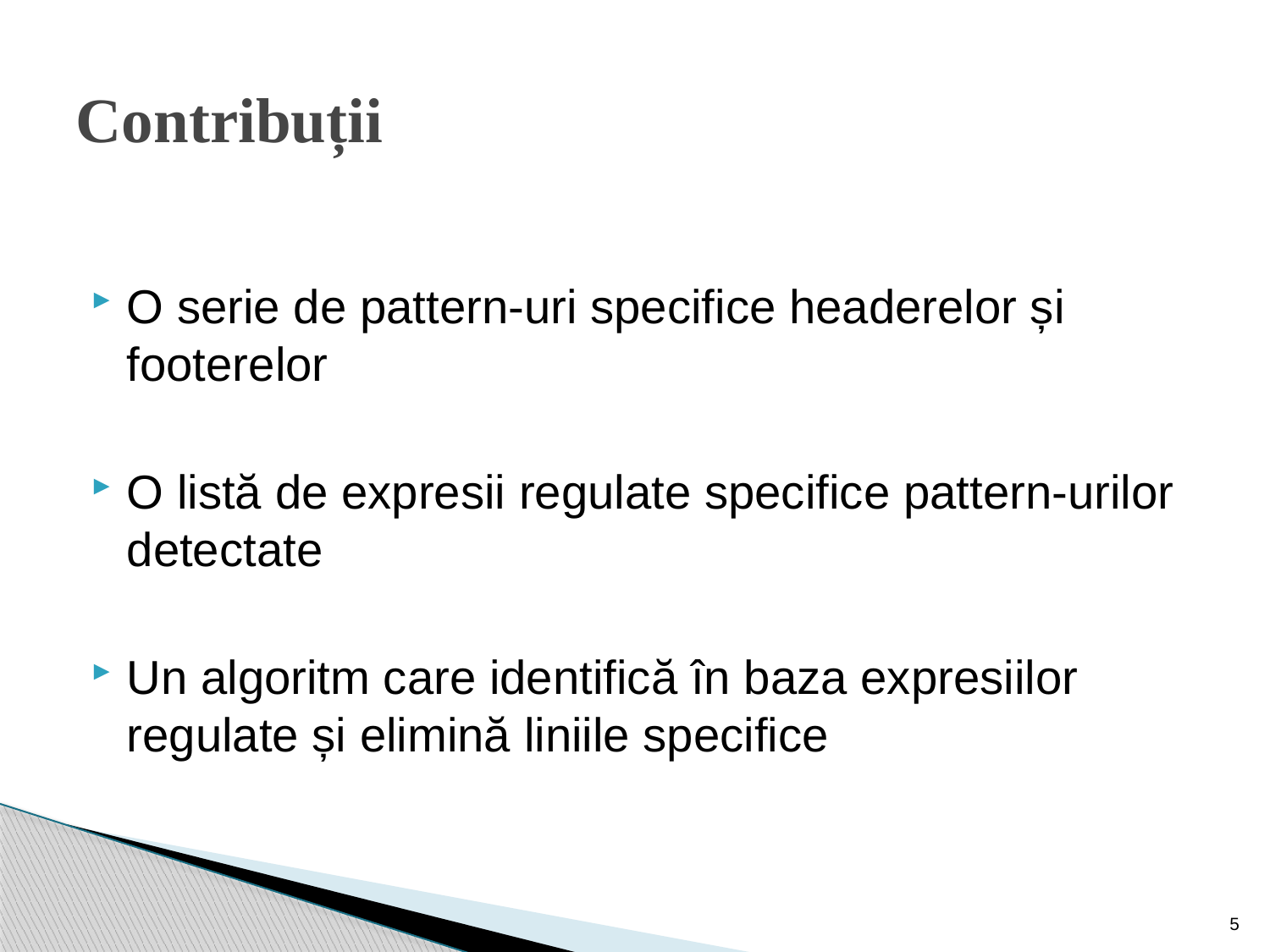

# Contribuții

O serie de pattern-uri specifice headerelor și footerelor

O listă de expresii regulate specifice pattern-urilor detectate

Un algoritm care identifică în baza expresiilor regulate și elimină liniile specifice
5